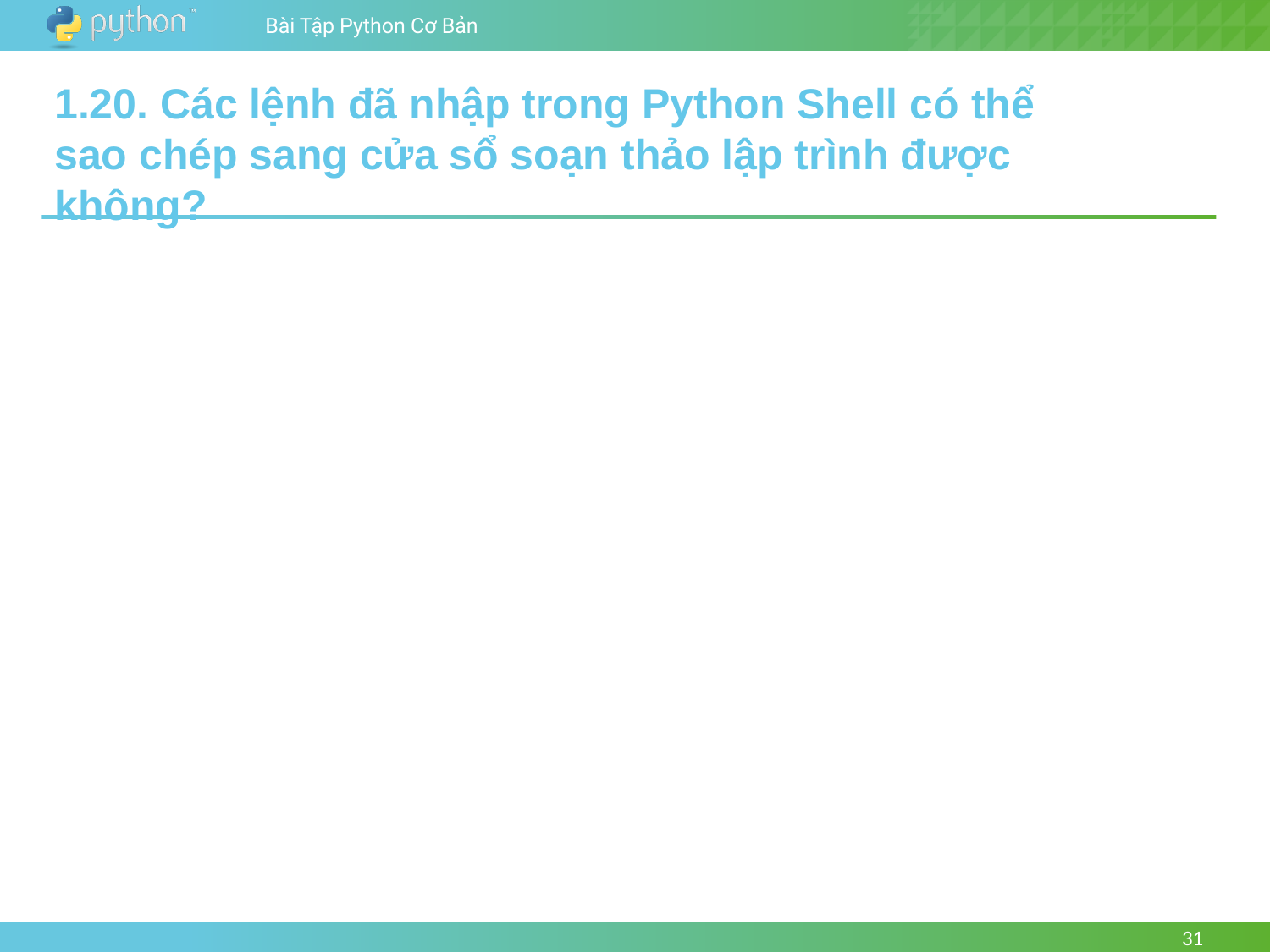

1.20. Các lệnh đã nhập trong Python Shell có thể sao chép sang cửa sổ soạn thảo lập trình được không?

31